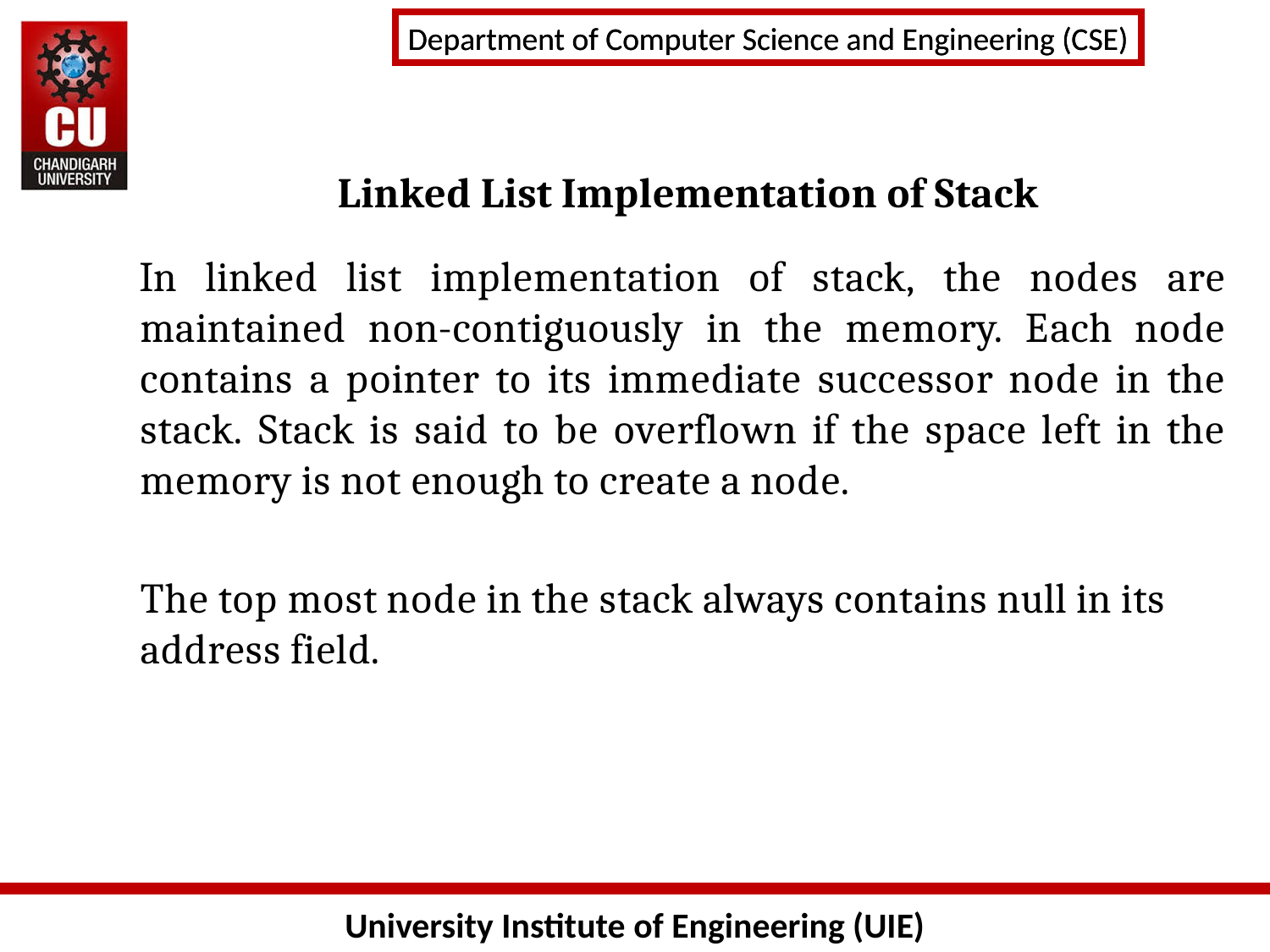

# Linked List Implementation of Stack
In linked list implementation of stack, the nodes are maintained non-contiguously in the memory. Each node contains a pointer to its immediate successor node in the stack. Stack is said to be overflown if the space left in the memory is not enough to create a node.

The top most node in the stack always contains null in its address field.